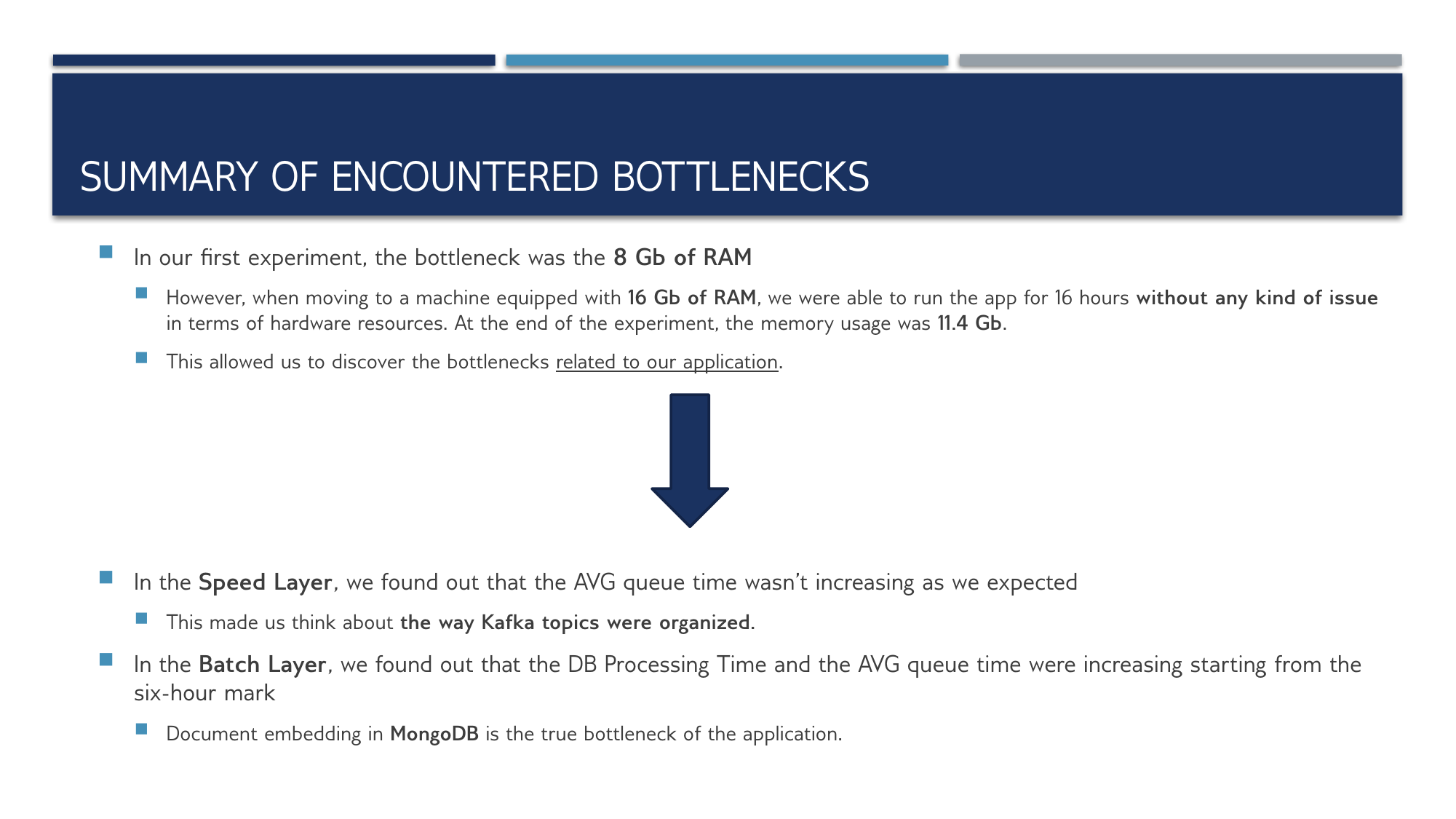

# Summary of encountered bottlenecks
In our first experiment, the bottleneck was the 8 Gb of RAM
However, when moving to a machine equipped with 16 Gb of RAM, we were able to run the app for 16 hours without any kind of issue in terms of hardware resources. At the end of the experiment, the memory usage was 11.4 Gb.
This allowed us to discover the bottlenecks related to our application.
In the Speed Layer, we found out that the AVG queue time wasn’t increasing as we expected
This made us think about the way Kafka topics were organized.
In the Batch Layer, we found out that the DB Processing Time and the AVG queue time were increasing starting from the six-hour mark
Document embedding in MongoDB is the true bottleneck of the application.